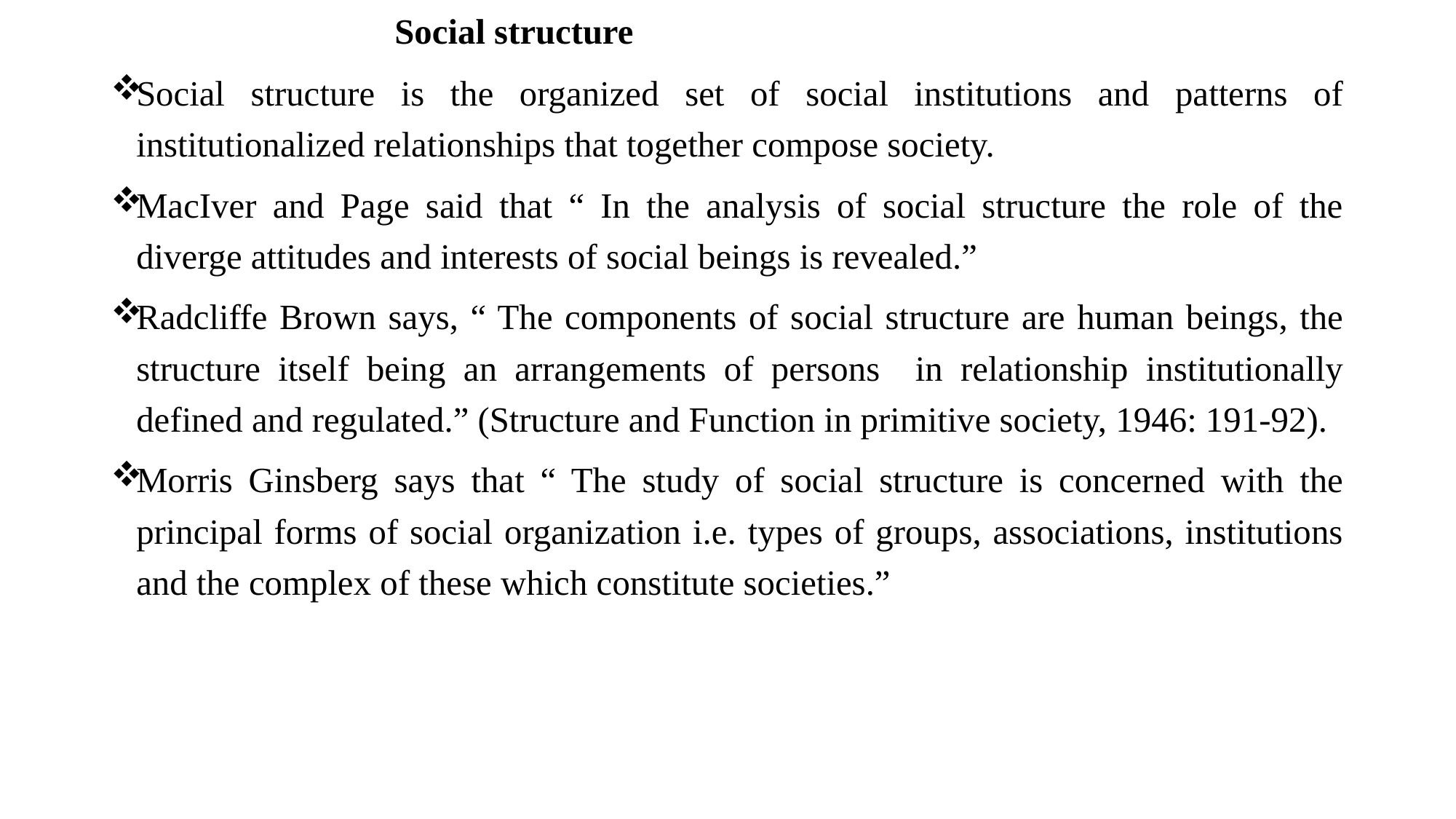

Social structure
Social structure is the organized set of social institutions and patterns of institutionalized relationships that together compose society.
MacIver and Page said that “ In the analysis of social structure the role of the diverge attitudes and interests of social beings is revealed.”
Radcliffe Brown says, “ The components of social structure are human beings, the structure itself being an arrangements of persons  in relationship institutionally defined and regulated.” (Structure and Function in primitive society, 1946: 191-92).
Morris Ginsberg says that “ The study of social structure is concerned with the principal forms of social organization i.e. types of groups, associations, institutions and the complex of these which constitute societies.”